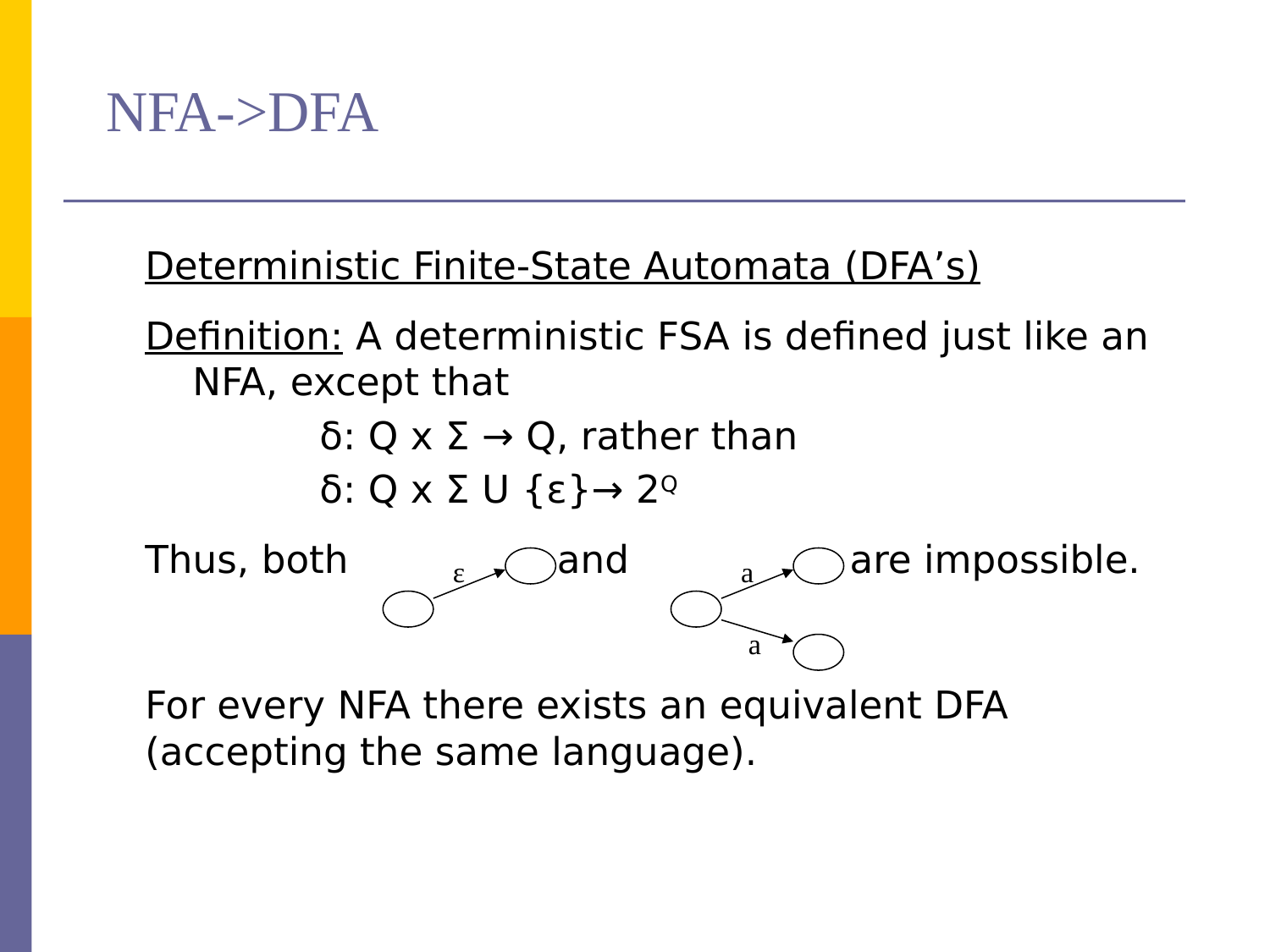

# NFA->DFA
Deterministic Finite-State Automata (DFA’s)

Definition: A deterministic FSA is defined just like an NFA, except that
		δ: Q x Σ → Q, rather than
		δ: Q x Σ U {ε}→ 2Q

Thus, both                 and                  are impossible.

For every NFA there exists an equivalent DFA
(accepting the same language).
ε

a

a